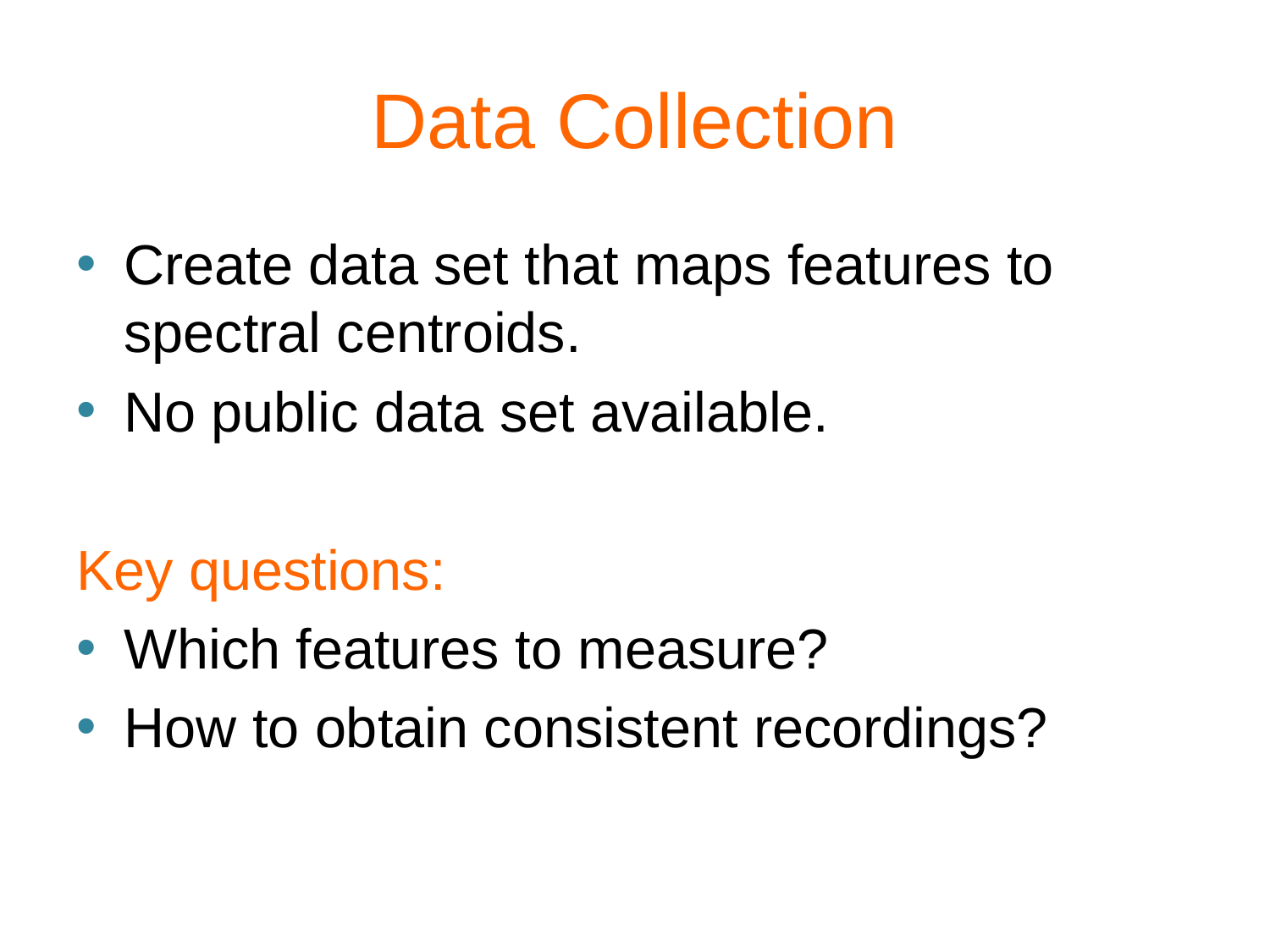

# Data Collection
Create data set that maps features to spectral centroids.
No public data set available.

Key questions:
Which features to measure?
How to obtain consistent recordings?